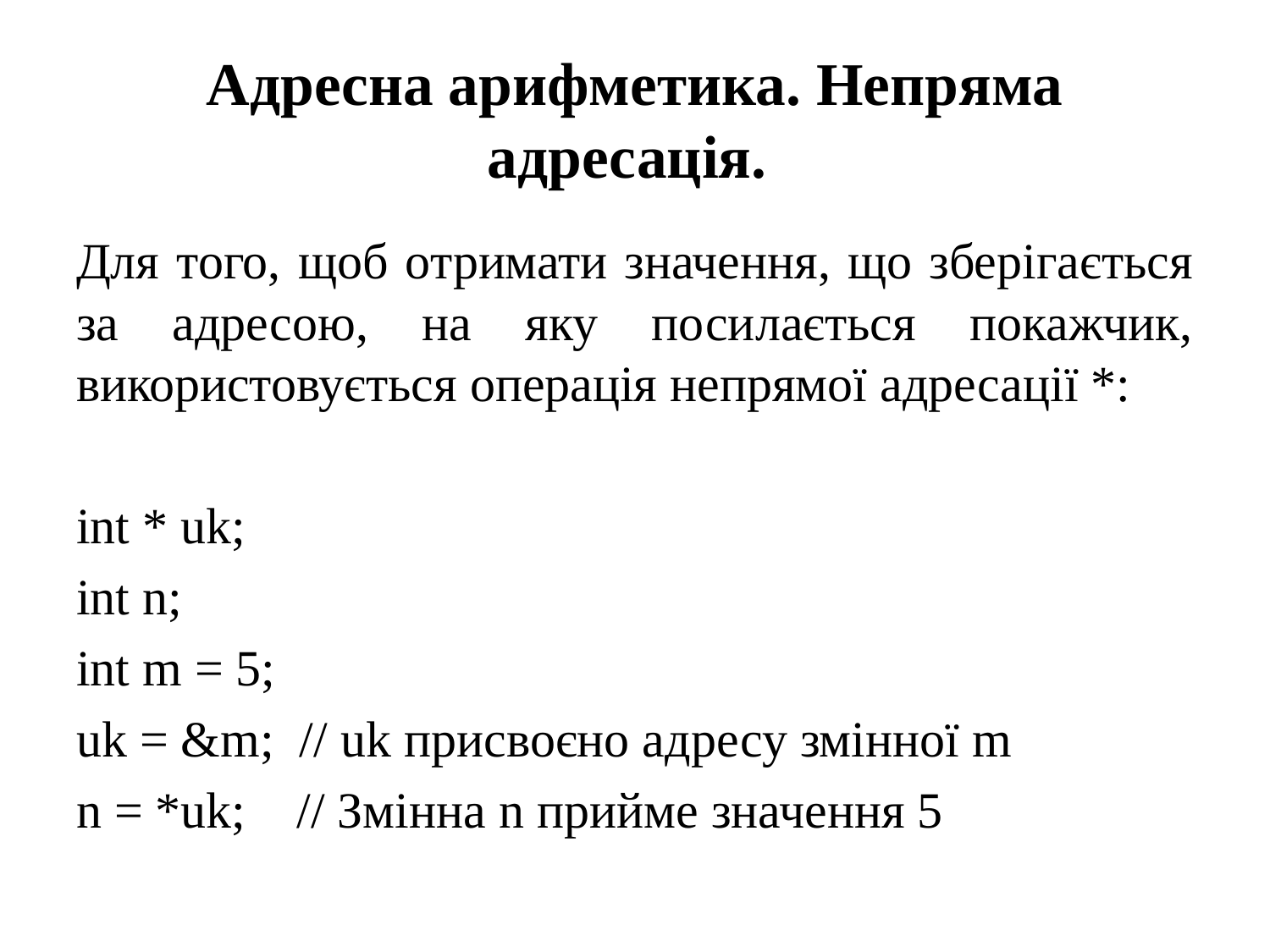

# Адресна арифметика. Непряма адресація.
Для того, щоб отримати значення, що зберігається за адресою, на яку посилається покажчик, використовується операція непрямої адресації *:

int * uk;
int n;
int m = 5;
uk = &m;  // uk присвоєно адресу змінної m
n = *uk;    // Змінна n прийме значення 5